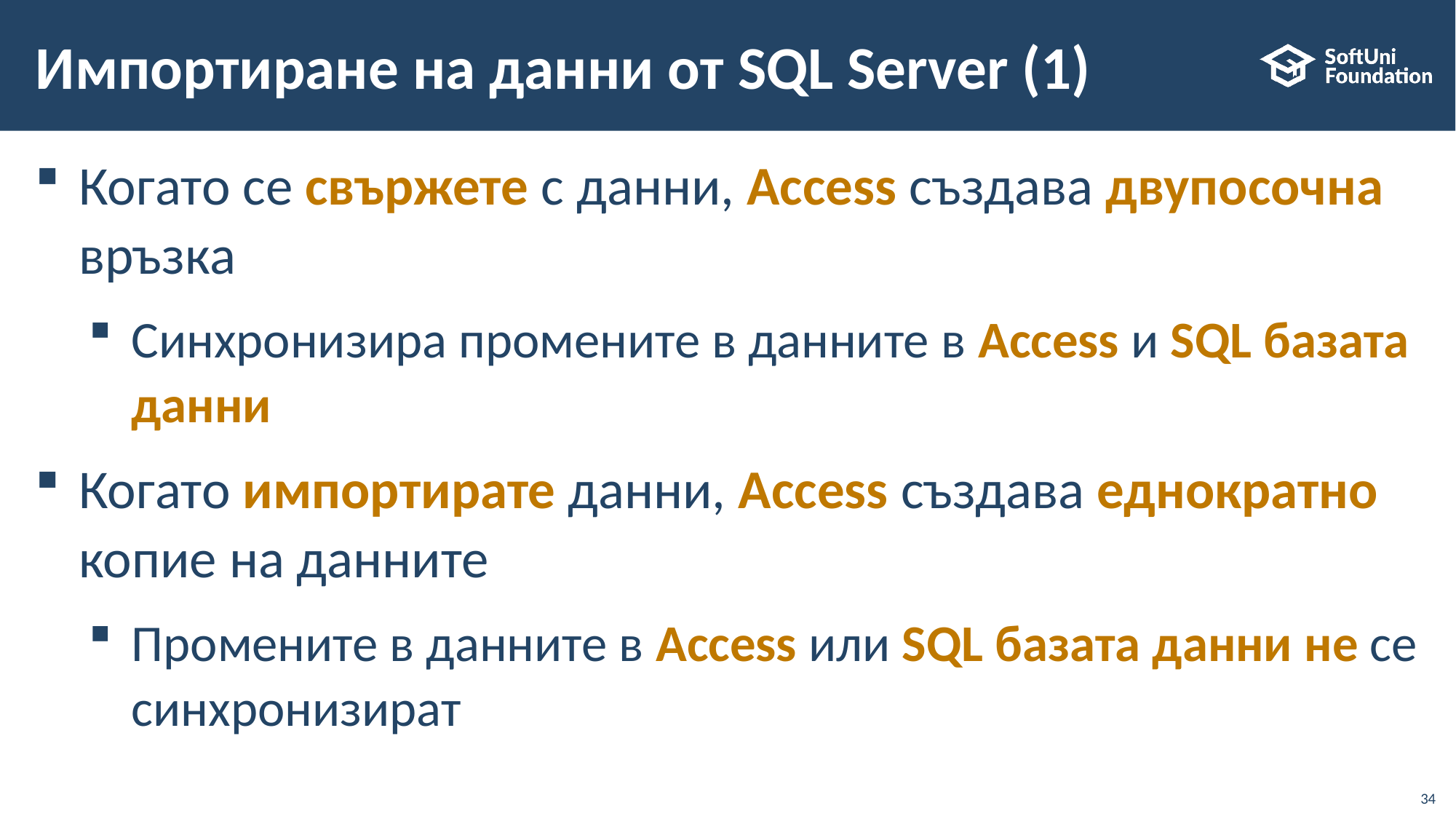

# Импортиране на данни от SQL Server (1)
Когато се свържете с данни, Access създава двупосочна връзка
Синхронизира промените в данните в Access и SQL базата данни
Когато импортирате данни, Access създава еднократно копие на данните
Промените в данните в Access или SQL базата данни не се синхронизират
34